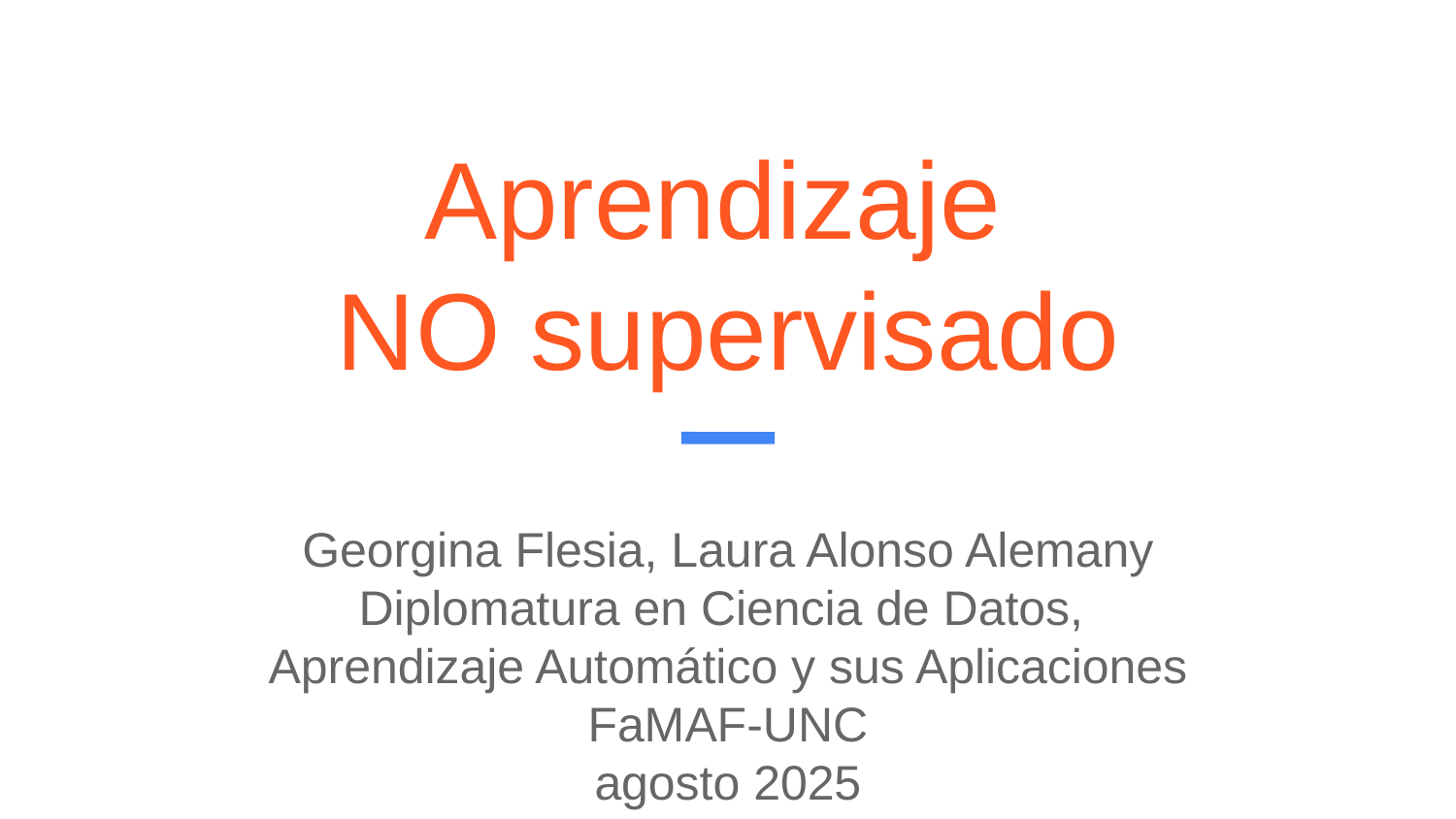

Aprendizaje
NO supervisado
Georgina Flesia, Laura Alonso Alemany
Diplomatura en Ciencia de Datos,
Aprendizaje Automático y sus Aplicaciones
FaMAF-UNC
agosto 2025